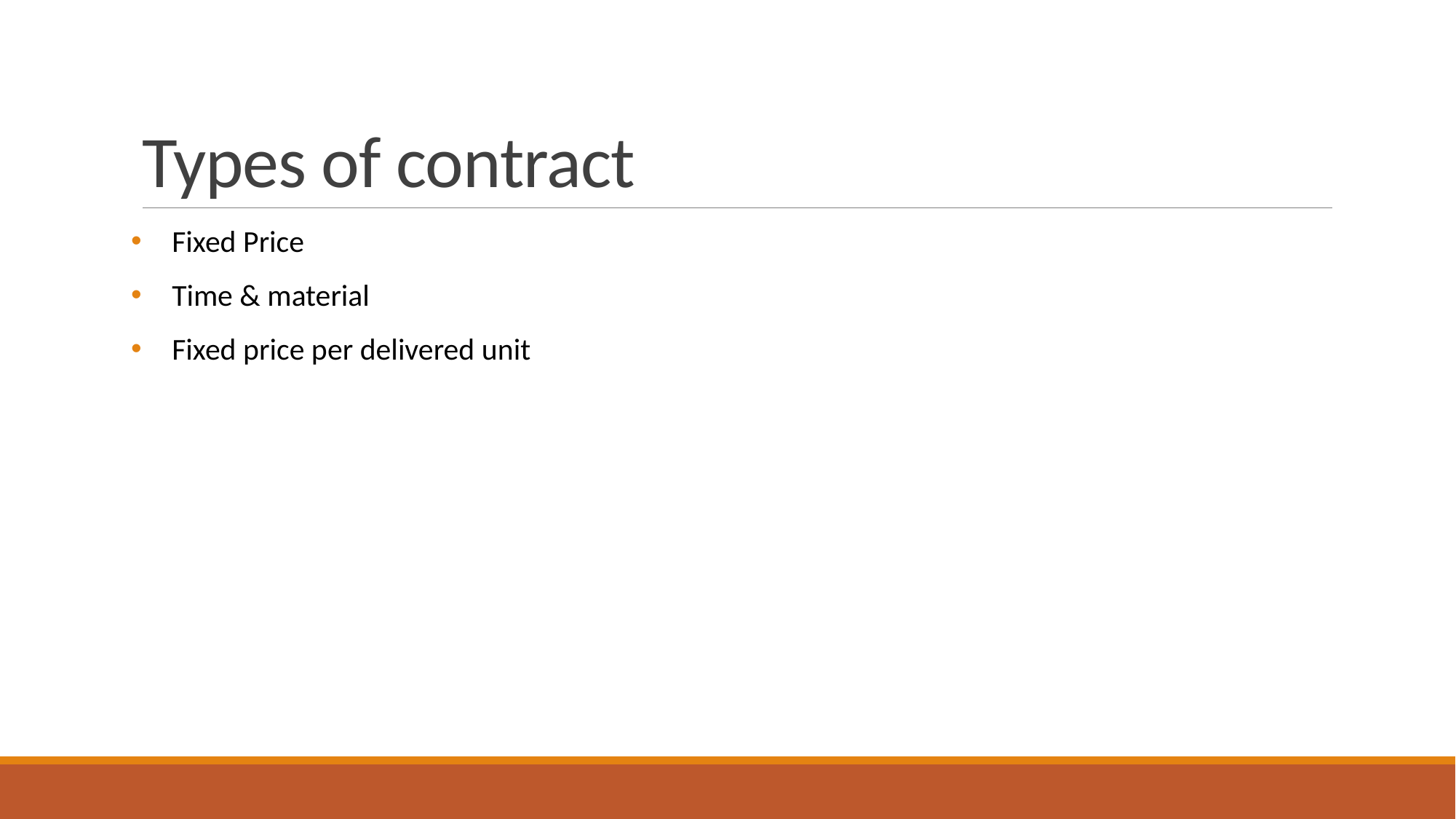

# Types of contract
Fixed Price
Time & material
Fixed price per delivered unit